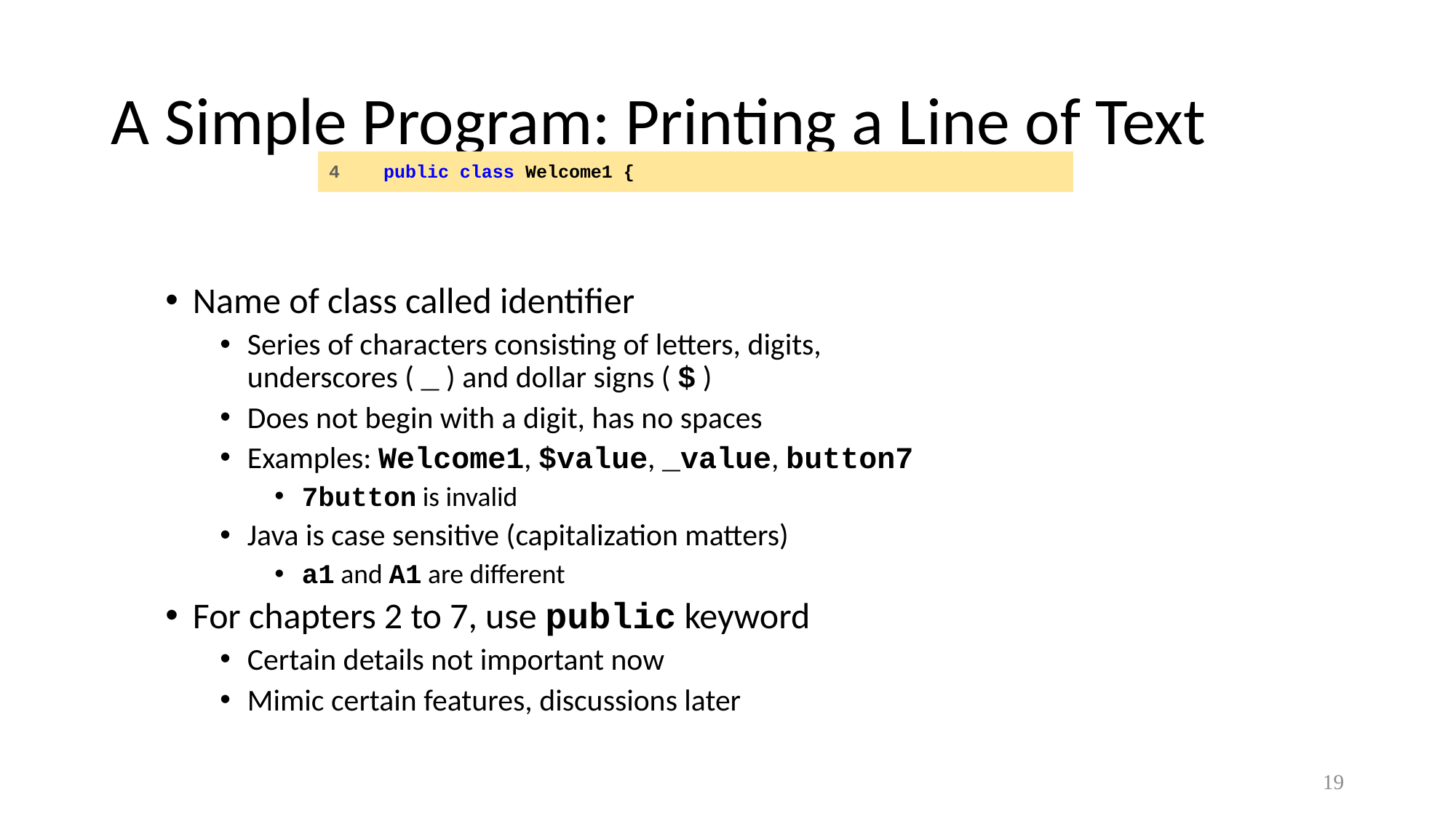

# A Simple Program: Printing a Line of Text

4    public class Welcome1 {

Name of class called identifier
Series of characters consisting of letters, digits,
underscores ( _ ) and dollar signs ( $ )
Does not begin with a digit, has no spaces
Examples: Welcome1, $value, _value, button7
7button is invalid
Java is case sensitive (capitalization matters)
a1 and A1 are different
For chapters 2 to 7, use public keyword
Certain details not important now
Mimic certain features, discussions later
19